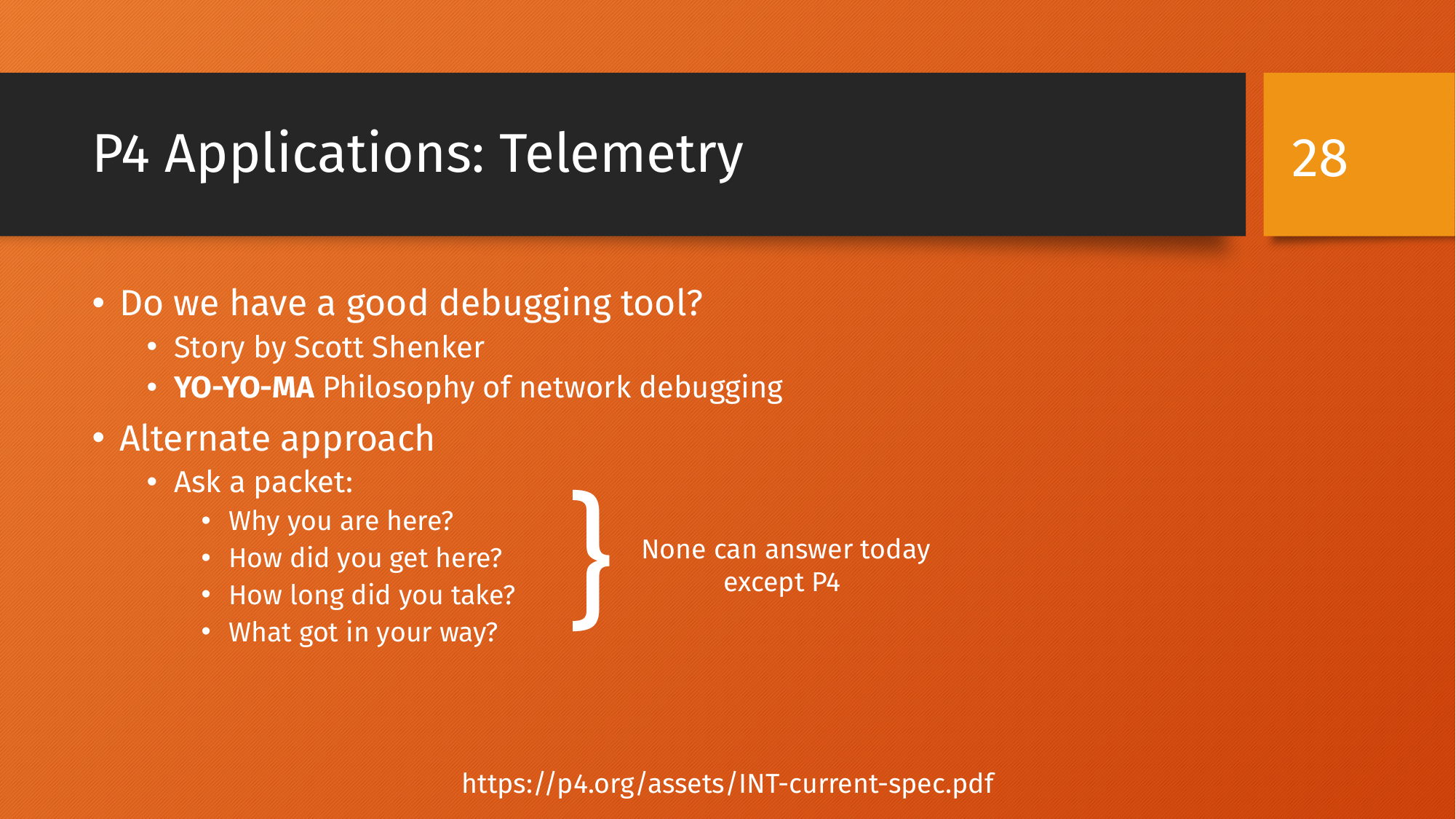

28
# P4 Applications: Telemetry
Do we have a good debugging tool?
Story by Scott Shenker
YO-YO-MA Philosophy of network debugging
Alternate approach
Ask a packet:
Why you are here?
How did you get here?
How long did you take?
What got in your way?
}
None can answer today except P4
https://p4.org/assets/INT-current-spec.pdf